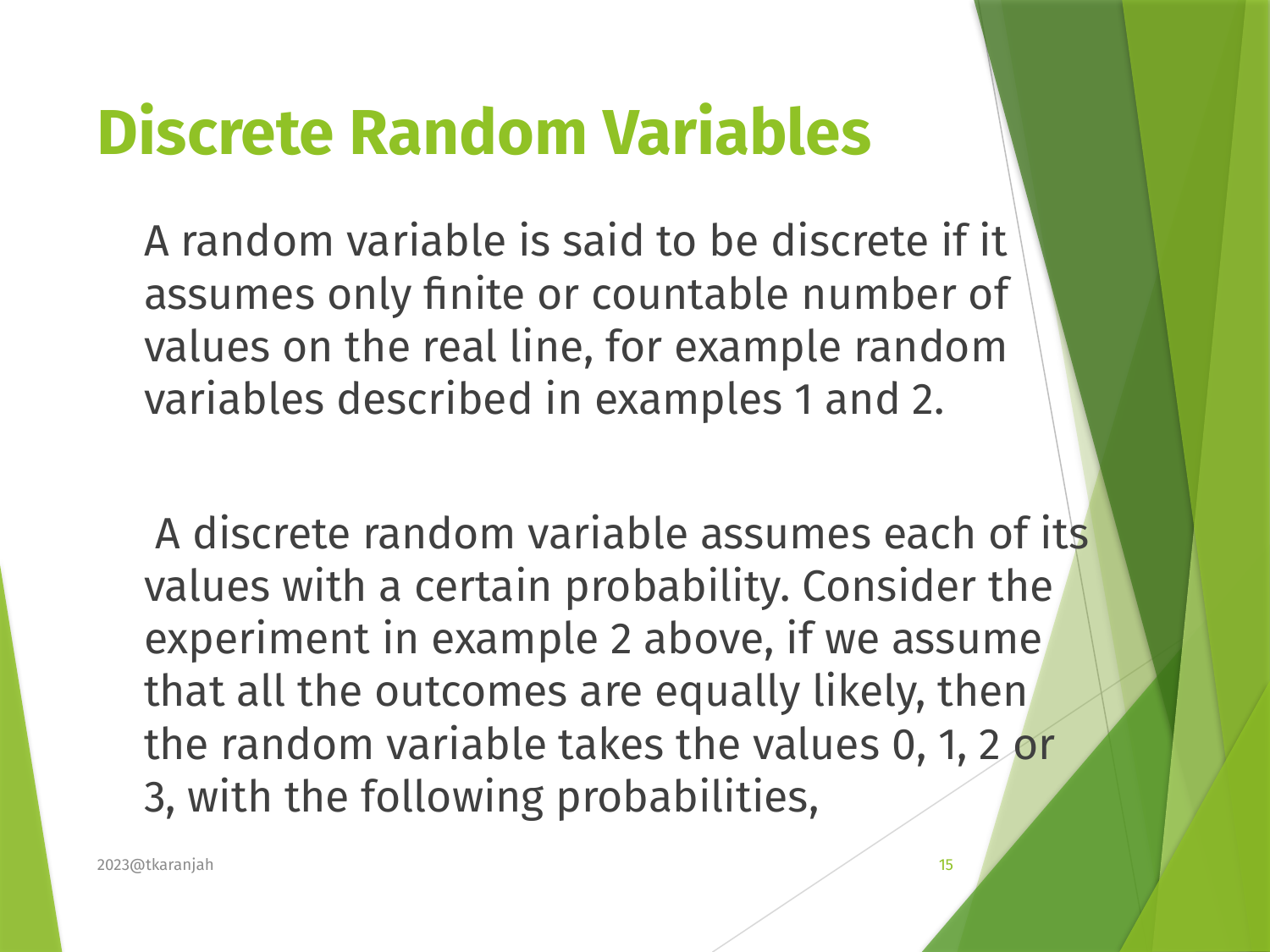

# Discrete Random Variables
	A random variable is said to be discrete if it assumes only finite or countable number of values on the real line, for example random variables described in examples 1 and 2.

	 A discrete random variable assumes each of its values with a certain probability. Consider the experiment in example 2 above, if we assume that all the outcomes are equally likely, then the random variable takes the values 0, 1, 2 or 3, with the following probabilities,

2023@tkaranjah
15